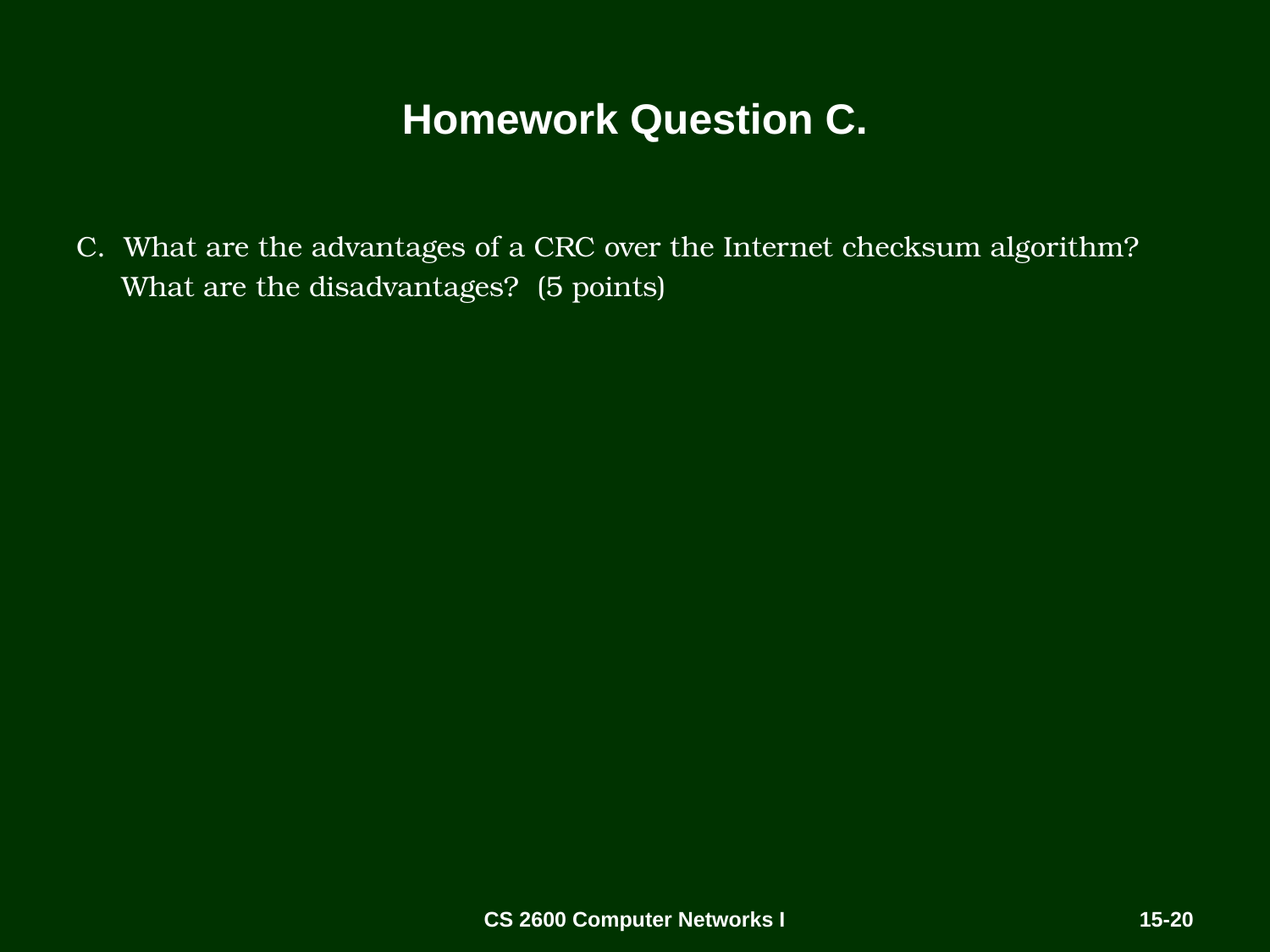

# Homework Question C.
C.  What are the advantages of a CRC over the Internet checksum algorithm?
     What are the disadvantages?  (5 points)
CS 2600 Computer Networks I
15-20